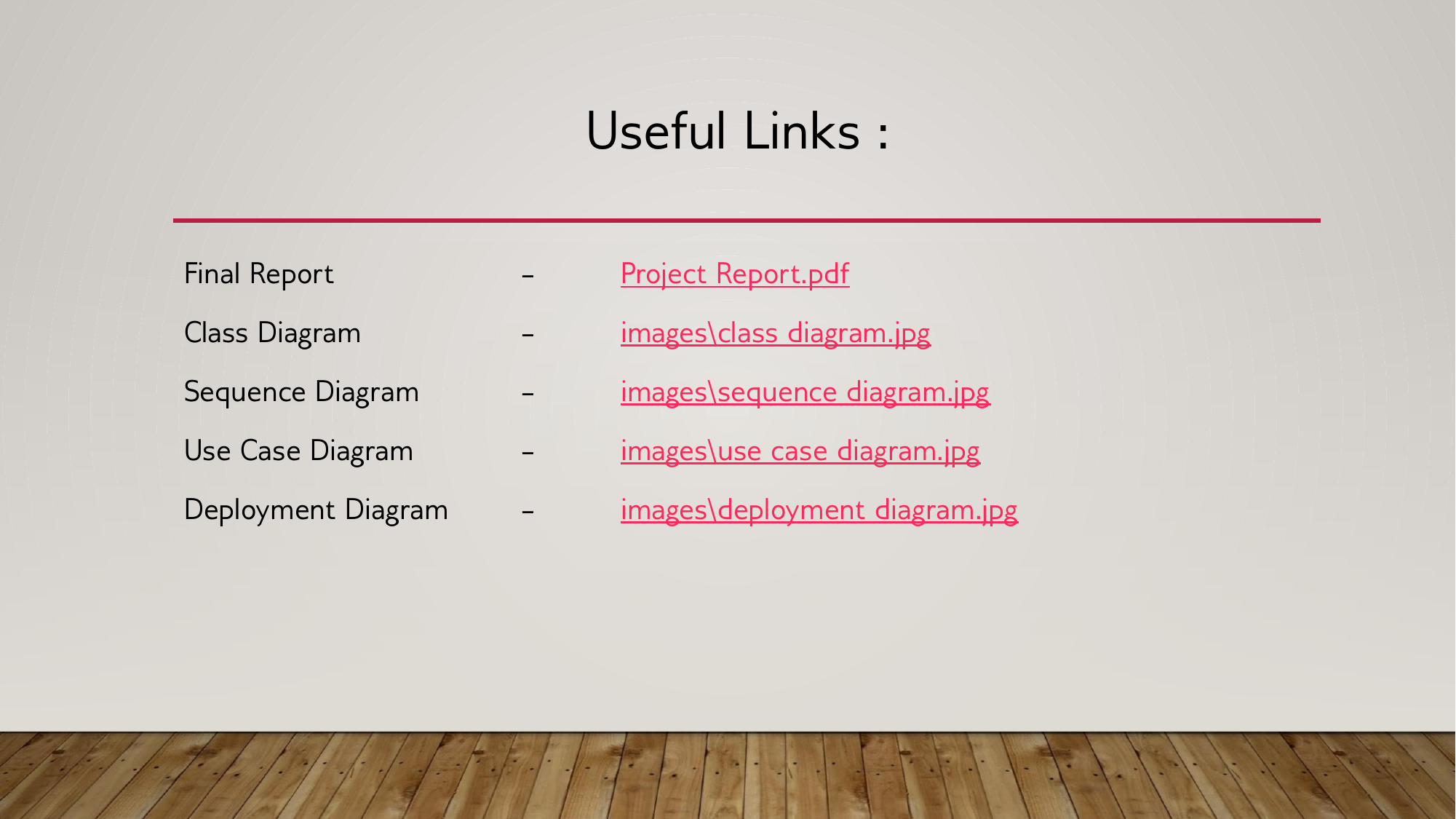

# Useful Links :
Final Report		 – 	Project Report.pdf
Class Diagram		 – 	images\class diagram.jpg
Sequence Diagram	 – 	images\sequence diagram.jpg
Use Case Diagram	 – 	images\use case diagram.jpg
Deployment Diagram	 – 	images\deployment diagram.jpg